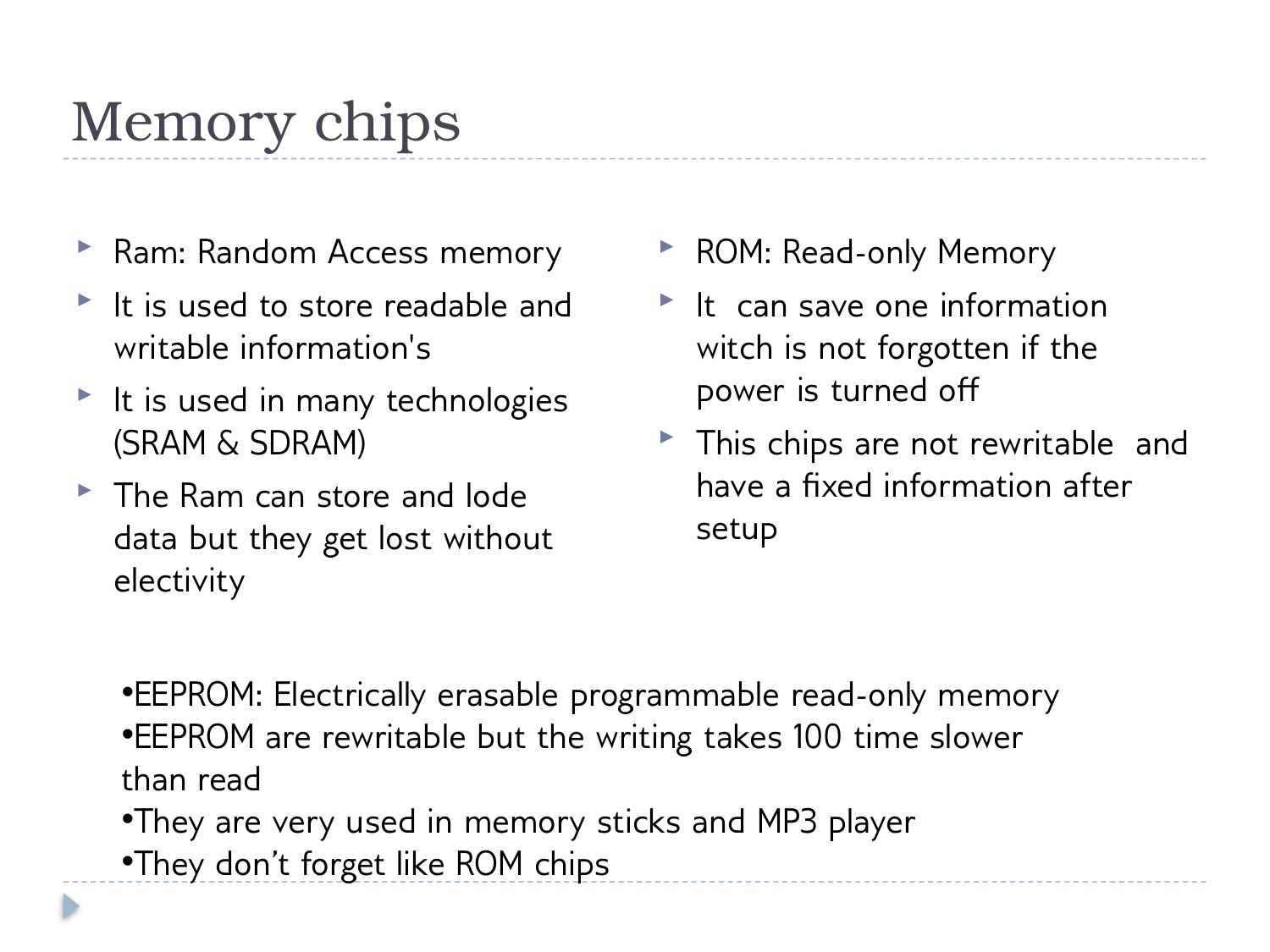

# Memory chips
Ram: Random Access memory
It is used to store readable and writable information's
It is used in many technologies (SRAM & SDRAM)
The Ram can store and lode  data but they get lost without electivity
ROM: Read-only Memory
It  can save one information witch is not forgotten if the power is turned off
This chips are not rewritable  and have a fixed information after setup
EEPROM: Electrically erasable programmable read-only memory
EEPROM are rewritable but the writing takes 100 time slower than read
They are very used in memory sticks and MP3 player
They don’t forget like ROM chips